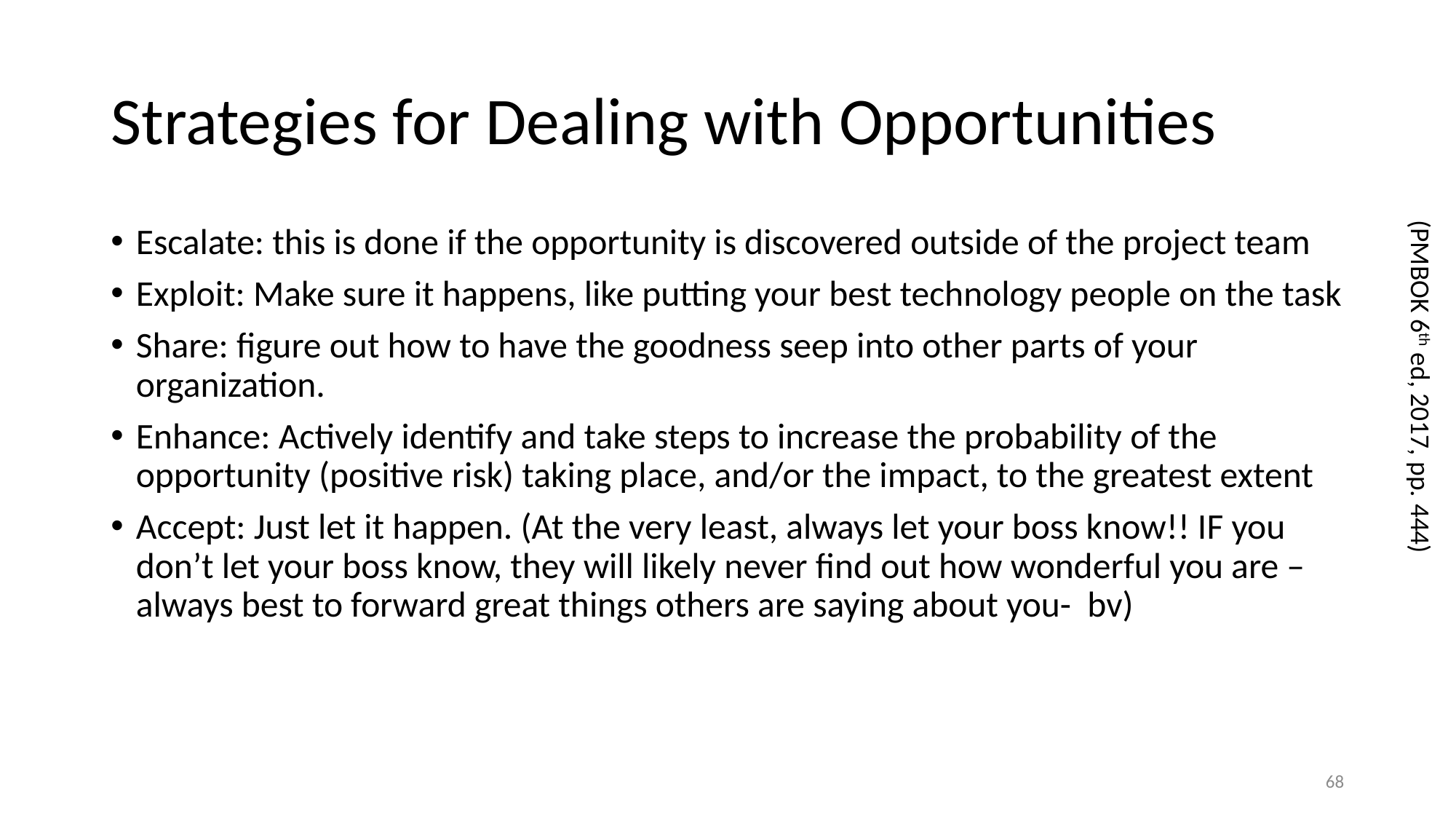

# Strategies for Dealing with Opportunities
Escalate: this is done if the opportunity is discovered outside of the project team
Exploit: Make sure it happens, like putting your best technology people on the task
Share: figure out how to have the goodness seep into other parts of your organization.
Enhance: Actively identify and take steps to increase the probability of the opportunity (positive risk) taking place, and/or the impact, to the greatest extent
Accept: Just let it happen. (At the very least, always let your boss know!! IF you don’t let your boss know, they will likely never find out how wonderful you are – always best to forward great things others are saying about you-  bv)
(PMBOK 6th ed, 2017, pp. 444)
68